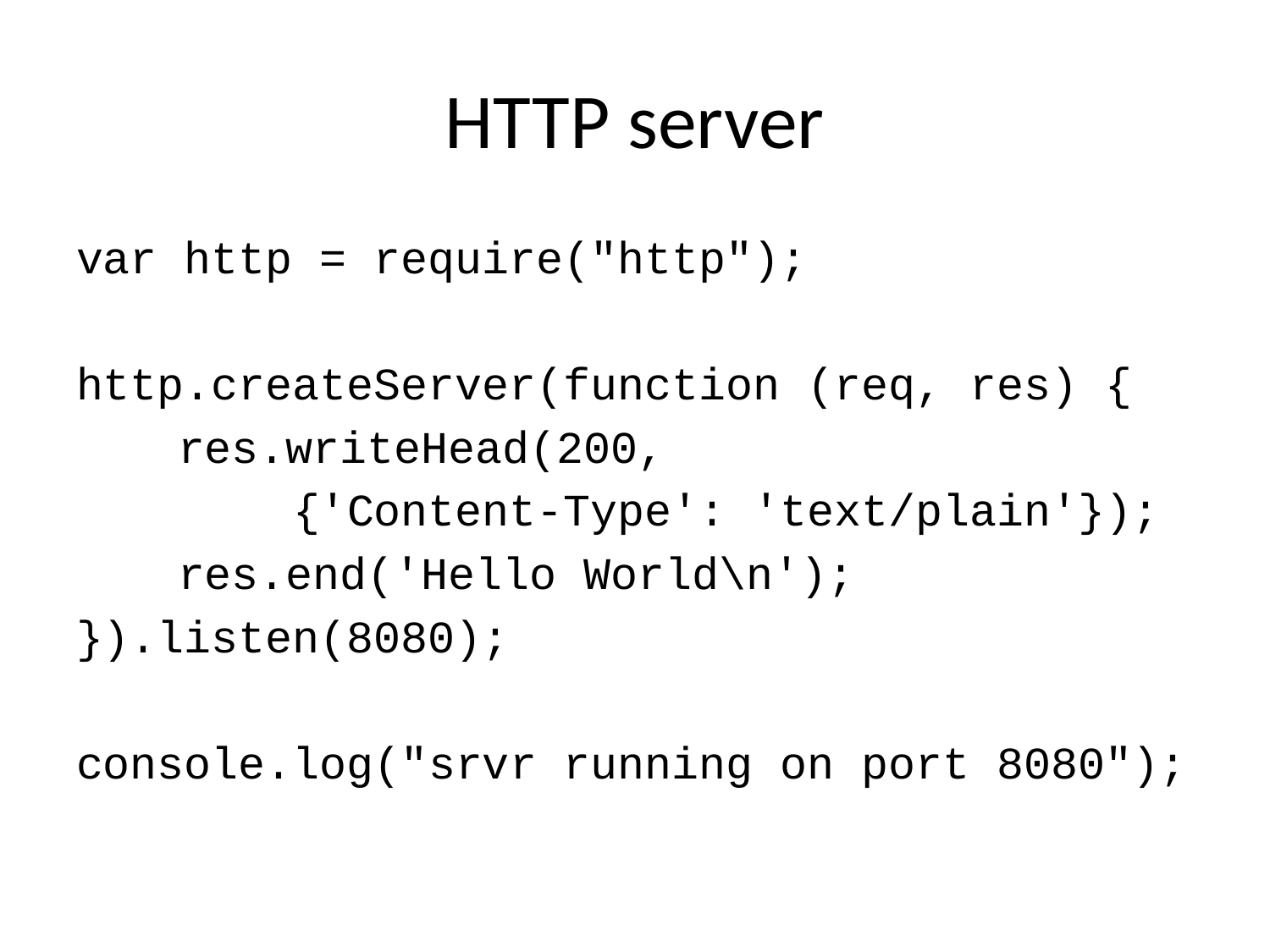

# HTTP server
var http = require("http");

http.createServer(function (req, res) {
	res.writeHead(200,
        {'Content-Type': 'text/plain'});
	res.end('Hello World\n');
}).listen(8080);

console.log("srvr running on port 8080");